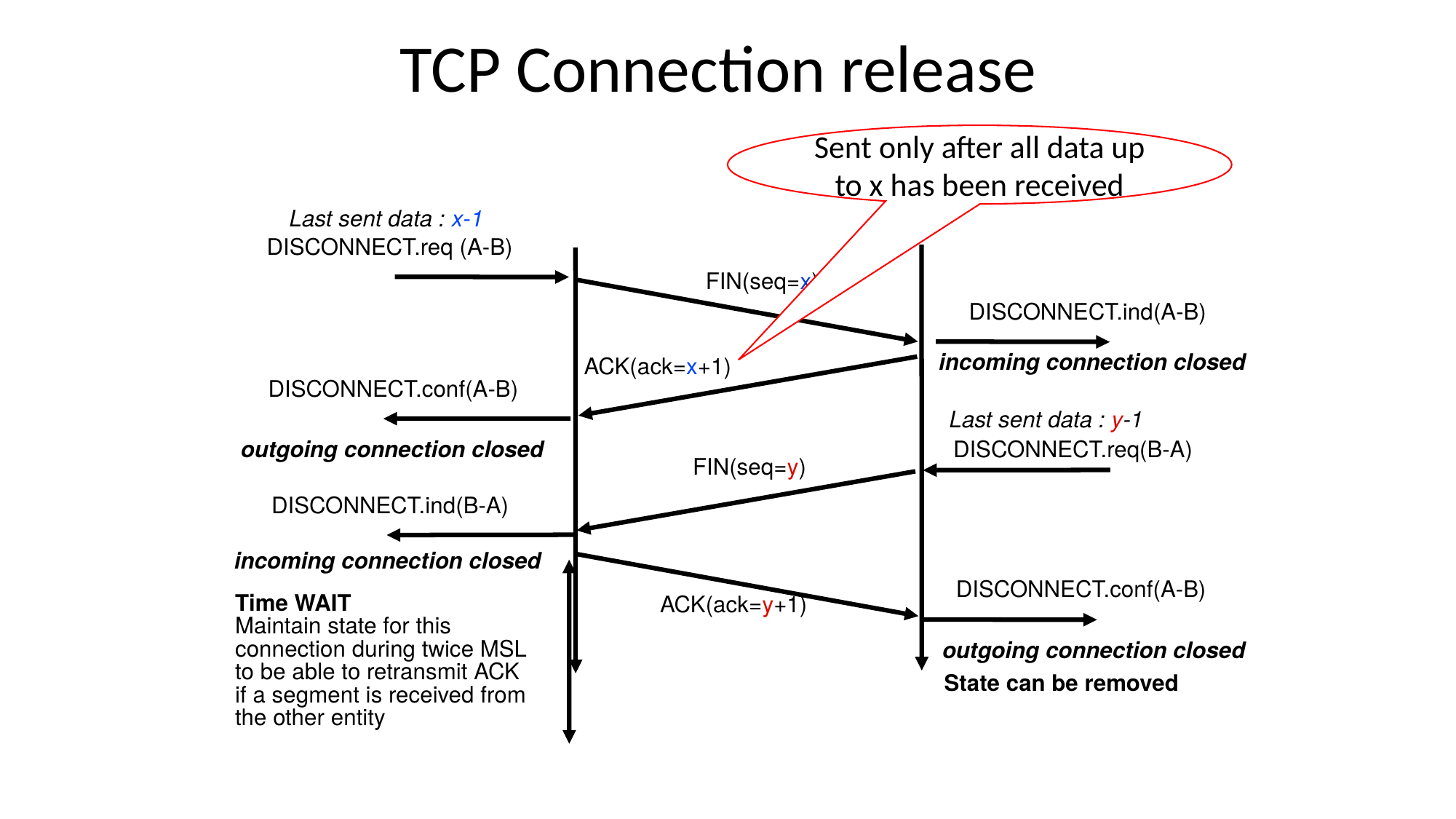

# TCP Connection release
Sent only after all data up to x has been received
Last sent data : x-1
DISCONNECT.req (A-B)
FIN(seq=x)

DISCONNECT.ind(A-B)

incoming connection closed
ACK(ack=x+1)

DISCONNECT.conf(A-B)

Last sent data : y-1
outgoing connection closed
DISCONNECT.req(B-A)
FIN(seq=y)

DISCONNECT.ind(B-A)

incoming connection closed

DISCONNECT.conf(A-B)
ACK(ack=y+1)

Time WAIT
Maintain state for this
connection during twice MSL
to be able to retransmit ACK
if a segment is received from
the other entity
outgoing connection closed
State can be removed